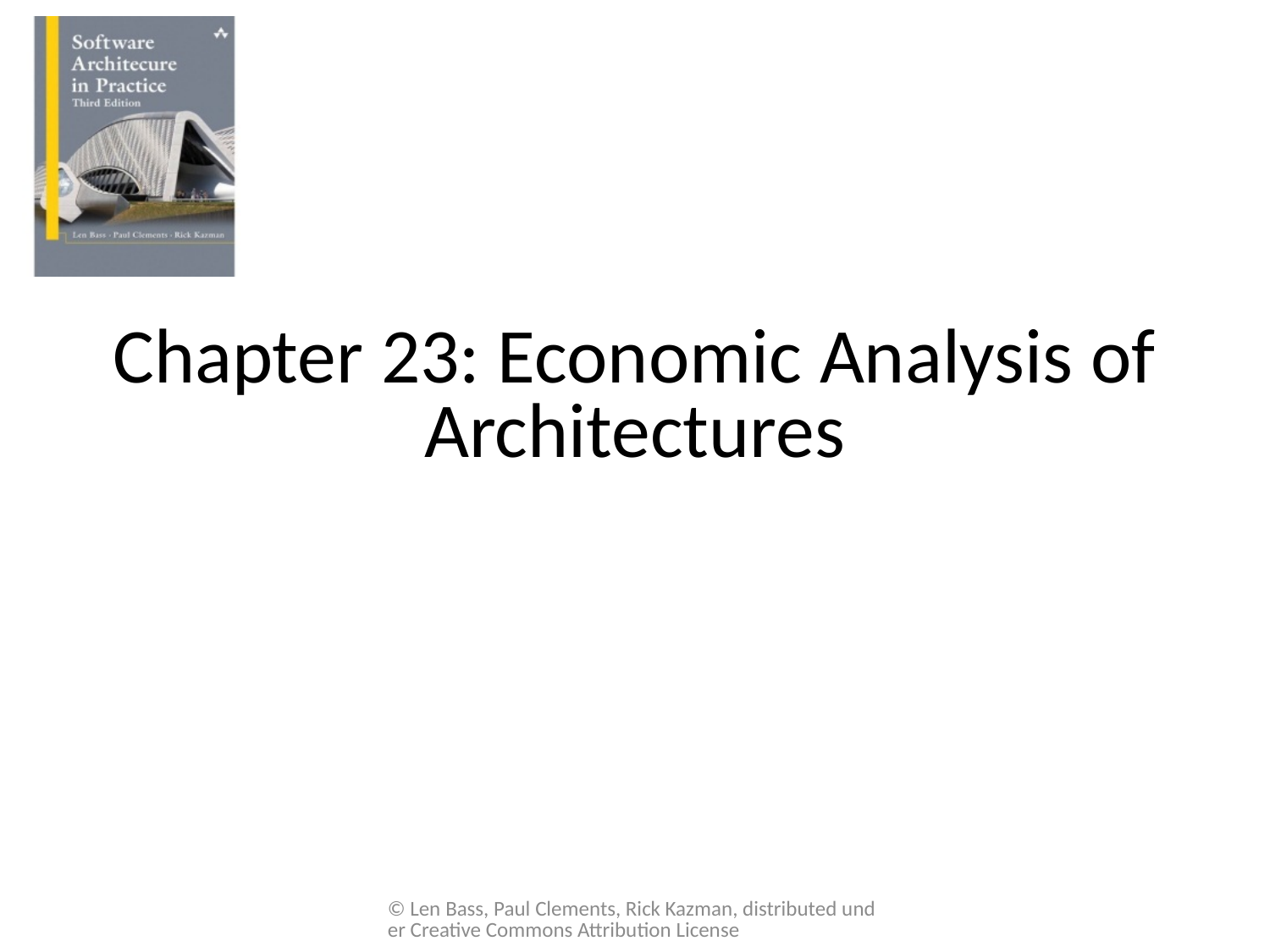

# Chapter 23: Economic Analysis of Architectures

© Len Bass, Paul Clements, Rick Kazman, distributed under Creative Commons Attribution License